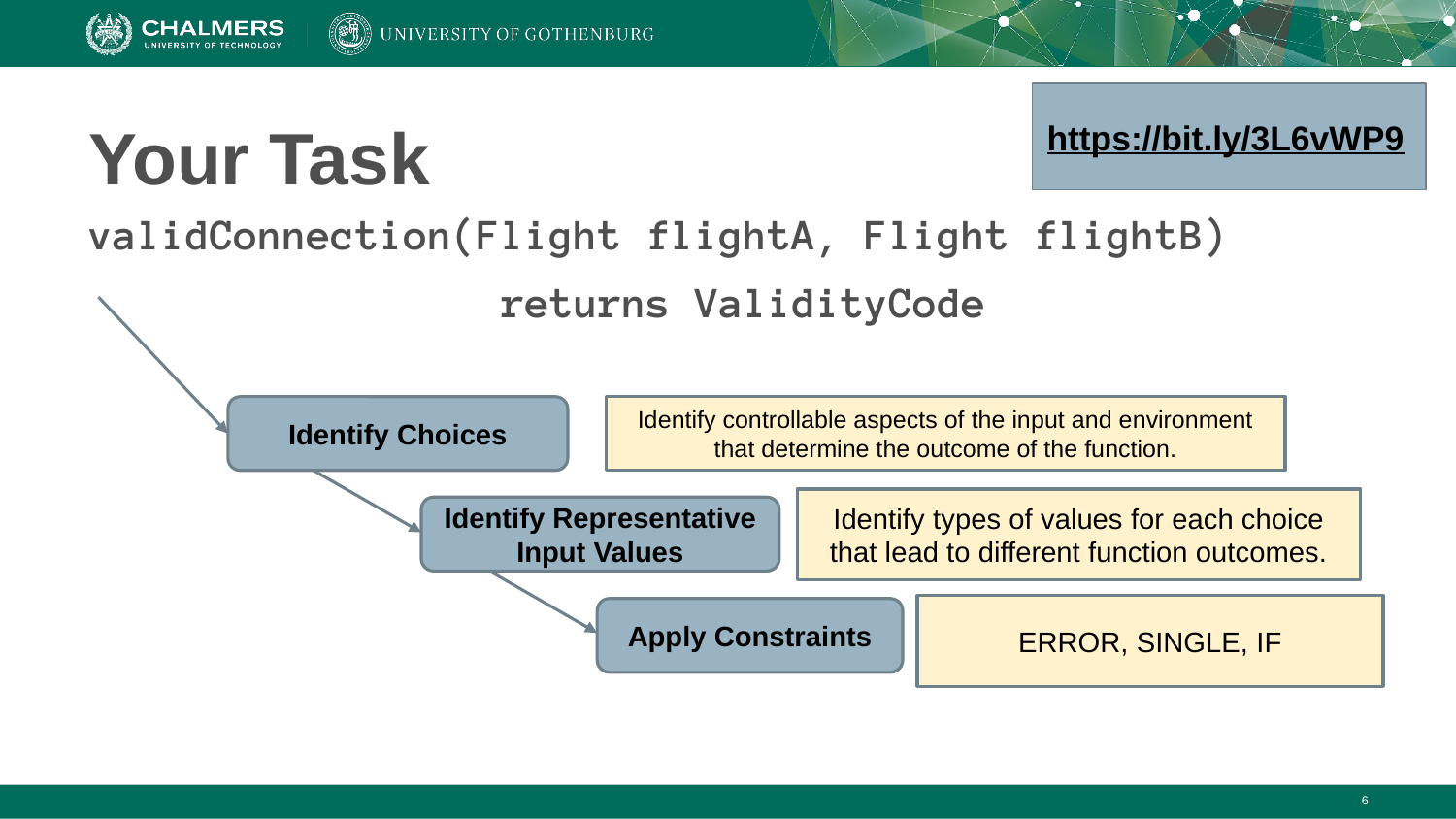

https://bit.ly/3L6vWP9
# Your Task
validConnection(Flight flightA, Flight flightB)
                 returns ValidityCode

Identify Choices
Identify controllable aspects of the input and environment that determine the outcome of the function.
Identify types of values for each choice that lead to different function outcomes.
Identify Representative Input Values
ERROR, SINGLE, IF
Apply Constraints
6